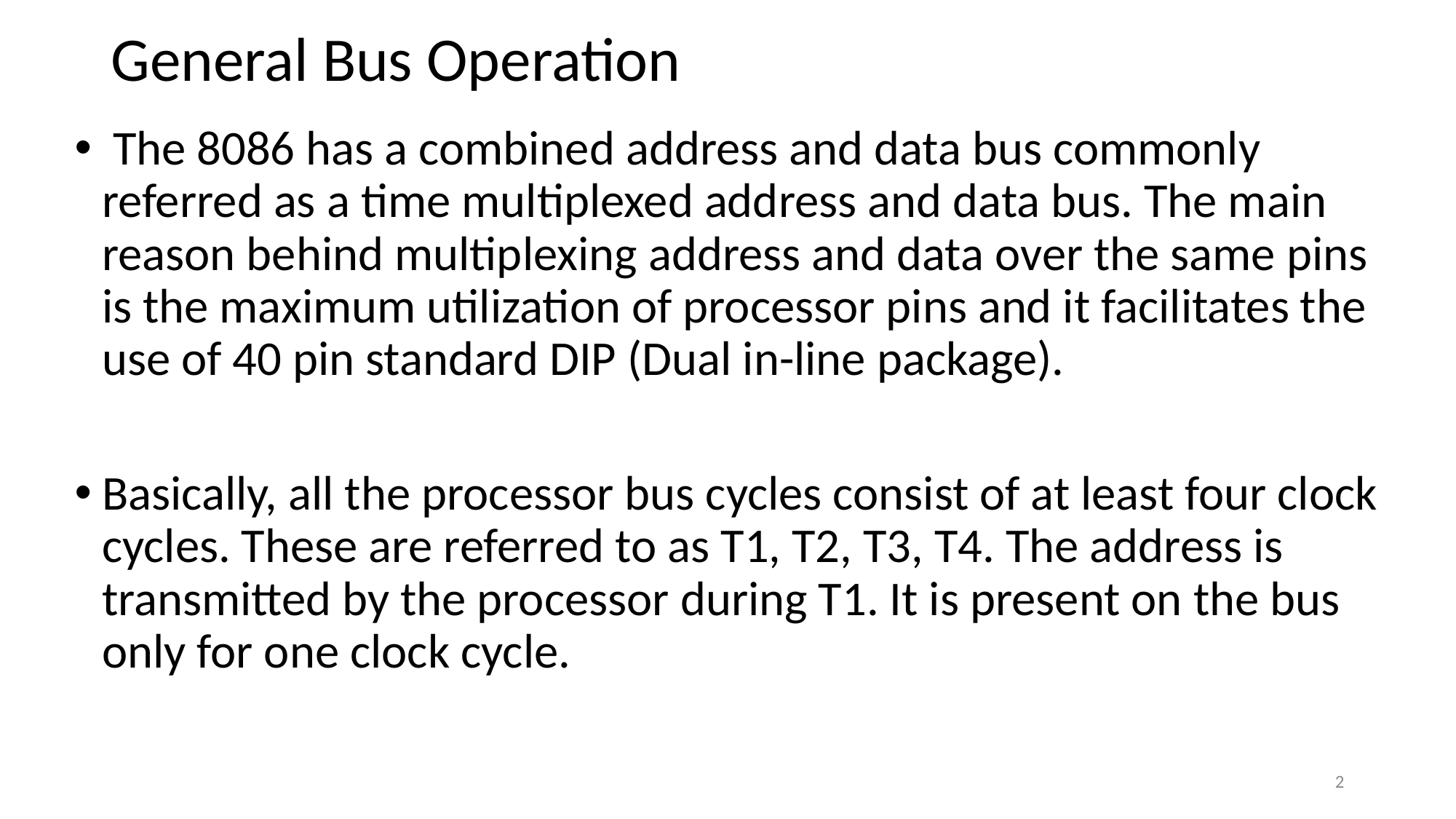

# General Bus Operation
 The 8086 has a combined address and data bus commonly referred as a time multiplexed address and data bus. The main reason behind multiplexing address and data over the same pins is the maximum utilization of processor pins and it facilitates the use of 40 pin standard DIP (Dual in-line package).

Basically, all the processor bus cycles consist of at least four clock cycles. These are referred to as T1, T2, T3, T4. The address is transmitted by the processor during T1. It is present on the bus only for one clock cycle.
2